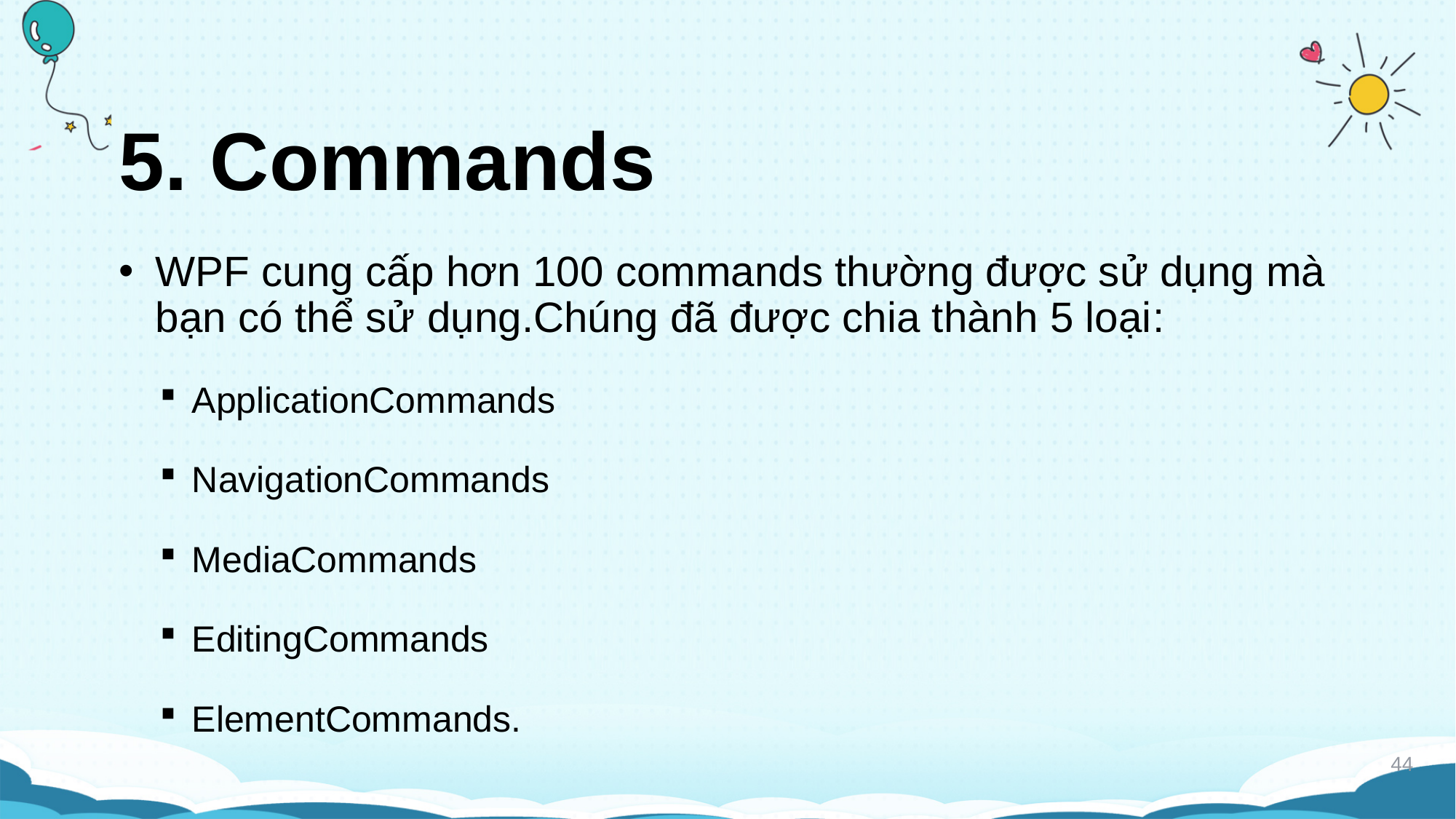

# 5. Commands
WPF cung cấp hơn 100 commands thường được sử dụng mà bạn có thể sử dụng.Chúng đã được chia thành 5 loại:
ApplicationCommands
NavigationCommands
MediaCommands
EditingCommands
ElementCommands.
44